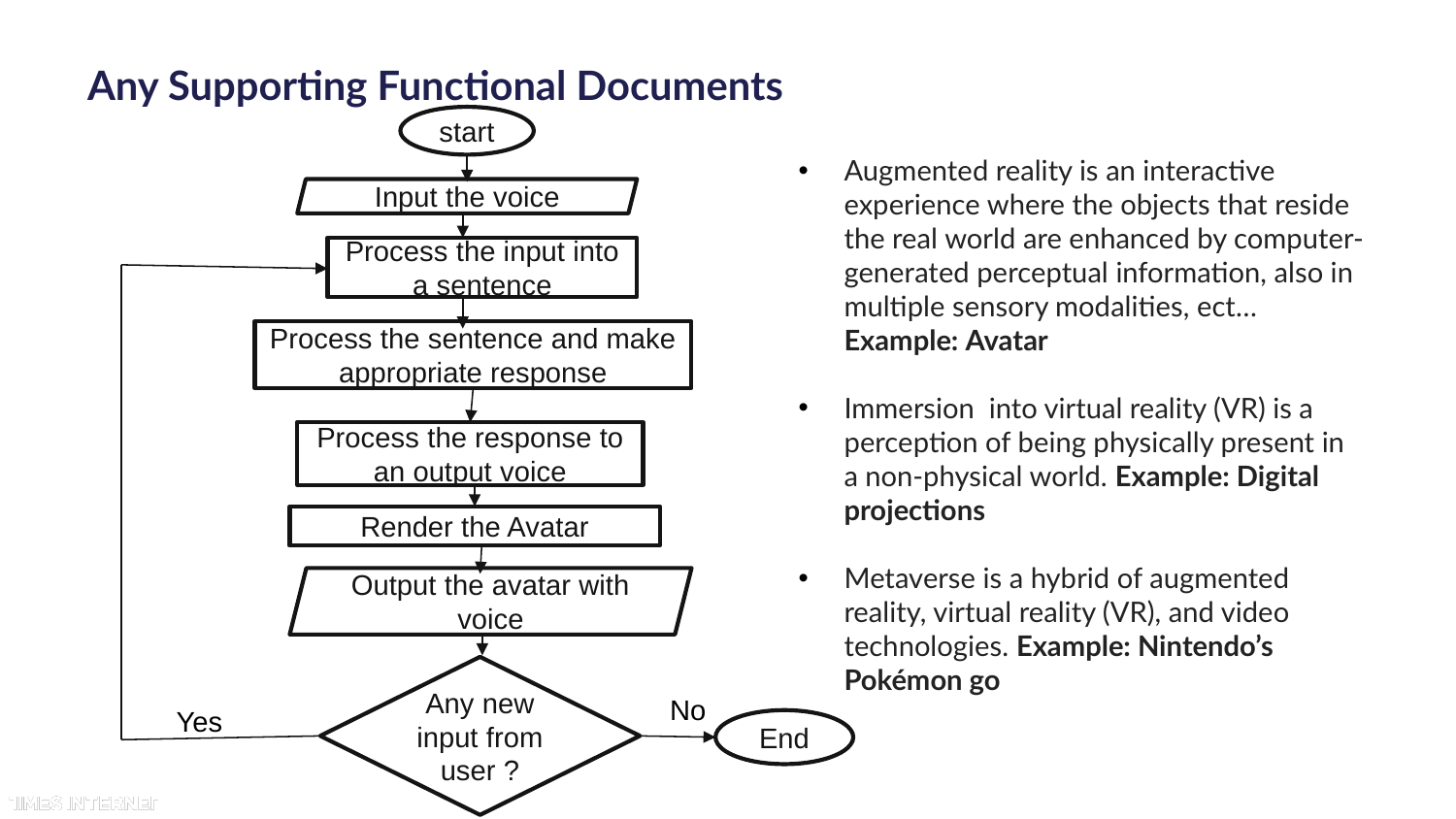

# Any Supporting Functional Documents
start
Augmented reality is an interactive experience where the objects that reside the real world are enhanced by computer-generated perceptual information, also in multiple sensory modalities, ect… Example: Avatar

Immersion  into virtual reality (VR) is a perception of being physically present in a non-physical world. Example: Digital  projections

Metaverse is a hybrid of augmented reality, virtual reality (VR), and video technologies. Example: Nintendo’s Pokémon go

Input the voice
Process the input into a sentence
Process the sentence and make appropriate response
Process the response to an output voice
Render the Avatar
Output the avatar with voice
Any new input from user ?
No
Yes
End